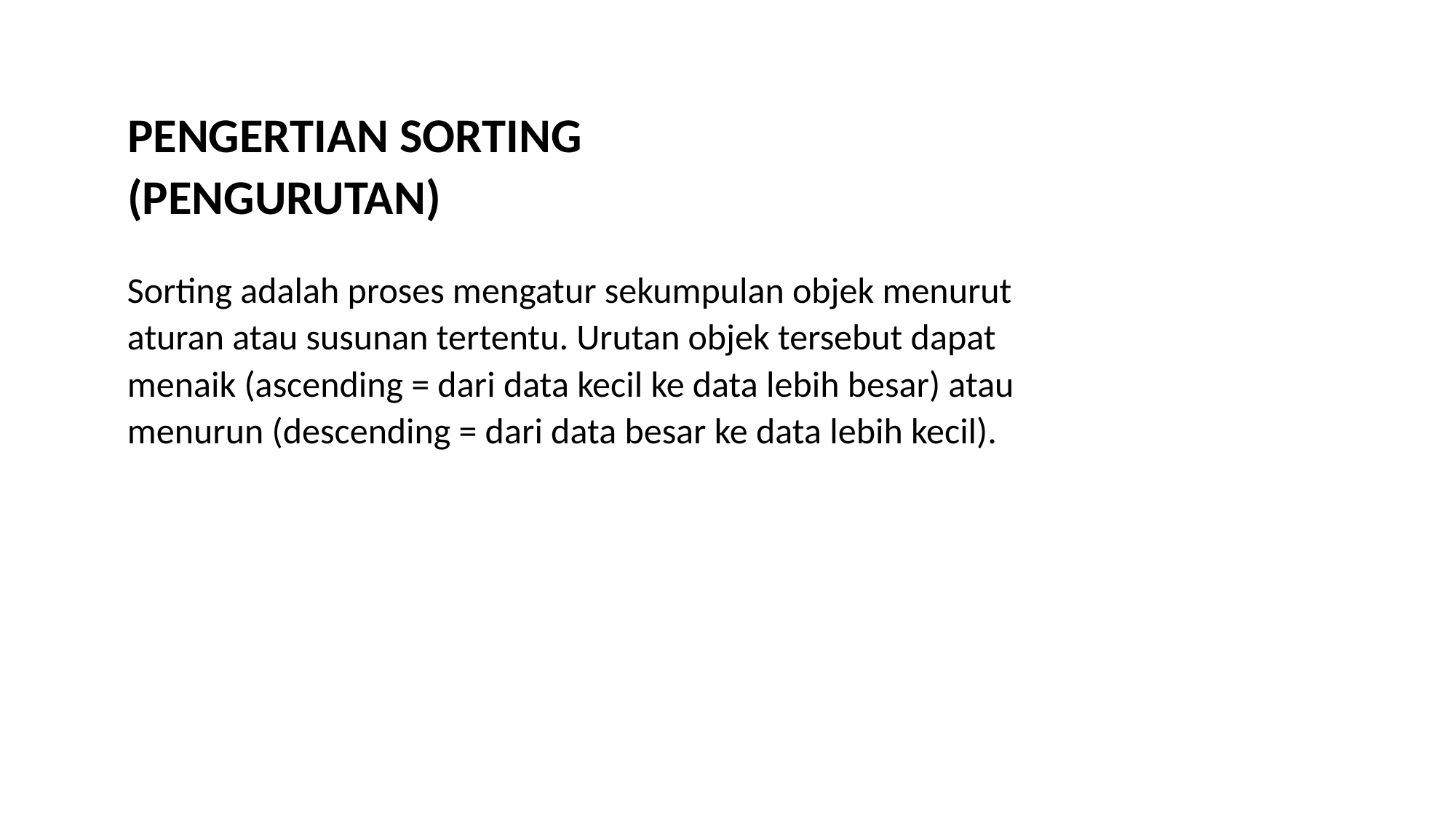

PENGERTIAN SORTING (PENGURUTAN)
Sorting adalah proses mengatur sekumpulan objek menurut aturan atau susunan tertentu. Urutan objek tersebut dapat menaik (ascending = dari data kecil ke data lebih besar) atau menurun (descending = dari data besar ke data lebih kecil).